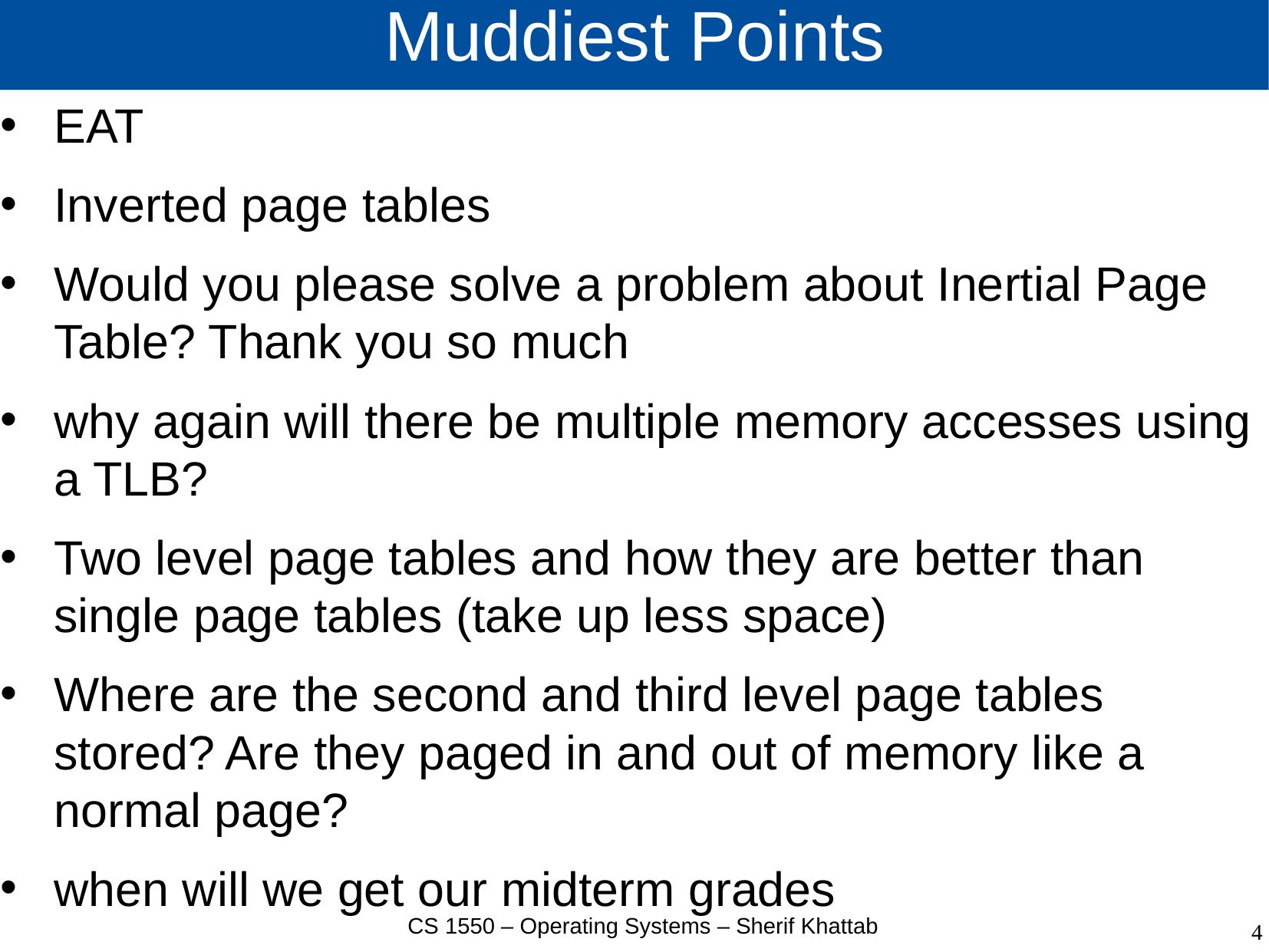

# Muddiest Points
EAT
Inverted page tables
Would you please solve a problem about Inertial Page Table? Thank you so much
why again will there be multiple memory accesses using a TLB?
Two level page tables and how they are better than single page tables (take up less space)
Where are the second and third level page tables stored? Are they paged in and out of memory like a normal page?
when will we get our midterm grades
CS 1550 – Operating Systems – Sherif Khattab
4